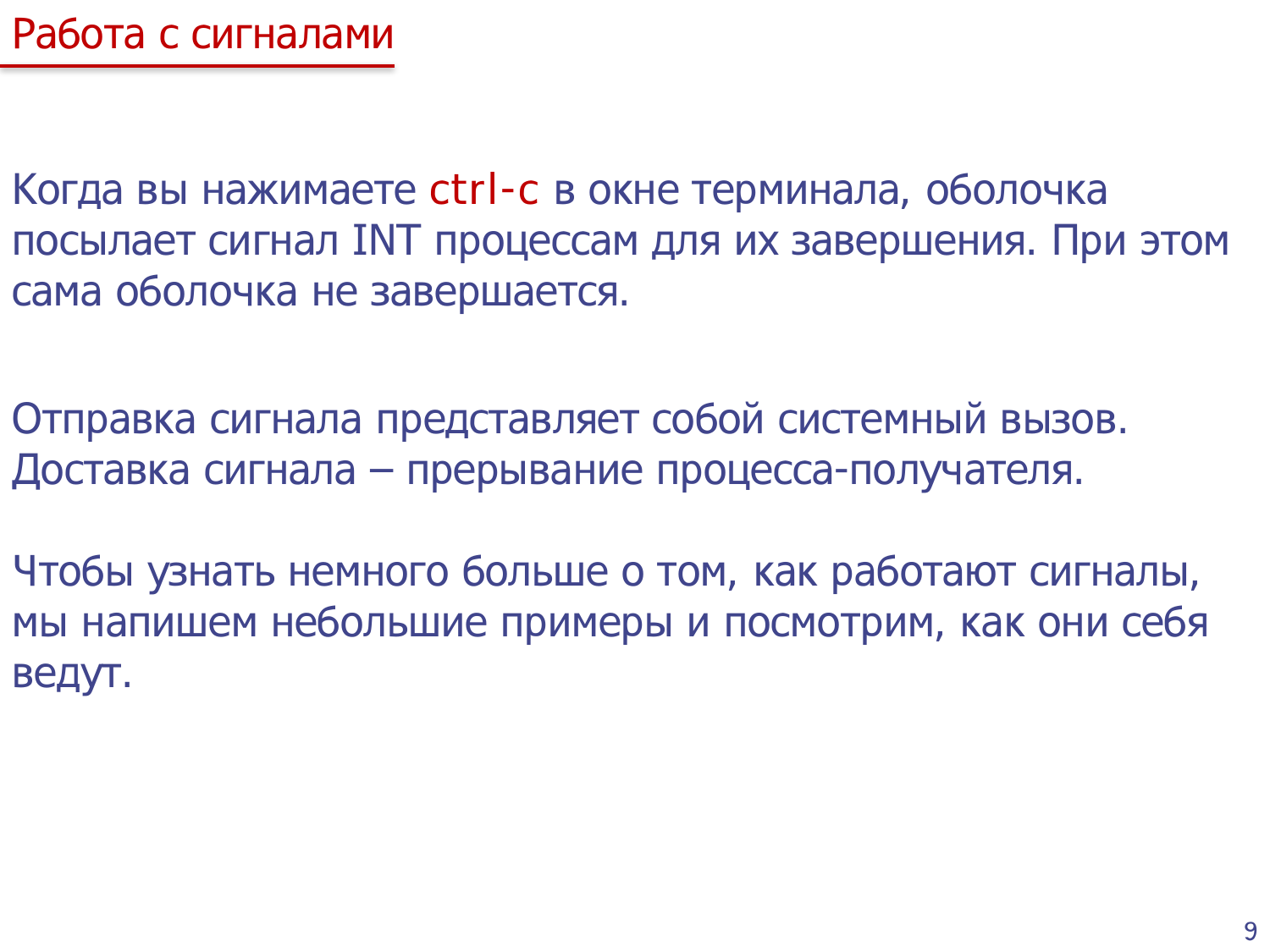

Работа с сигналами
Когда вы нажимаете ctrl-c в окне терминала, оболочка посылает сигнал INT процессам для их завершения. При этом сама оболочка не завершается.
Отправка сигнала представляет собой системный вызов.
Доставка сигнала – прерывание процесса-получателя.

Чтобы узнать немного больше о том, как работают сигналы, мы напишем небольшие примеры и посмотрим, как они себя ведут.
9